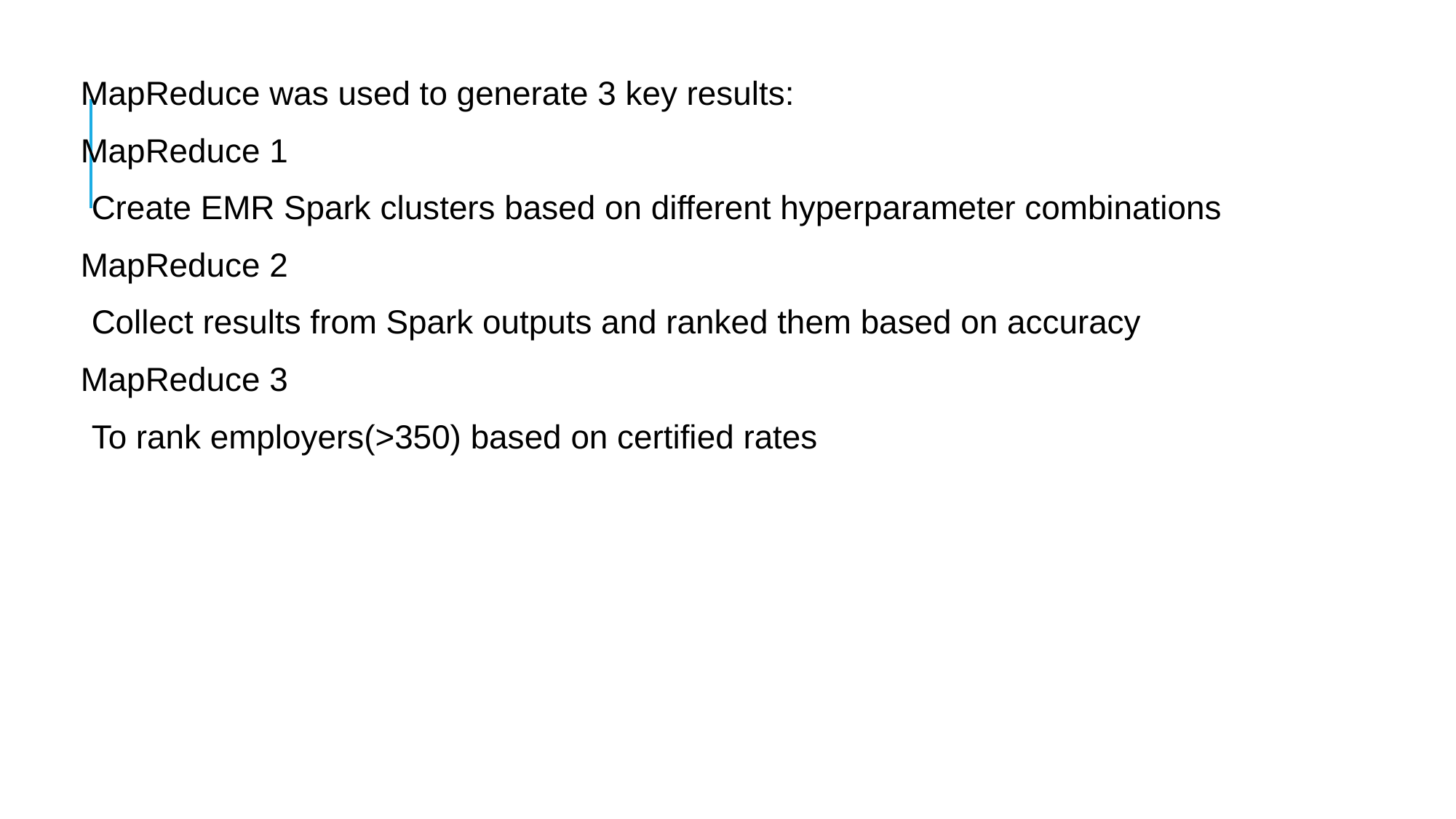

MapReduce was used to generate 3 key results:
MapReduce 1
Create EMR Spark clusters based on different hyperparameter combinations
MapReduce 2
Collect results from Spark outputs and ranked them based on accuracy
MapReduce 3
To rank employers(>350) based on certified rates